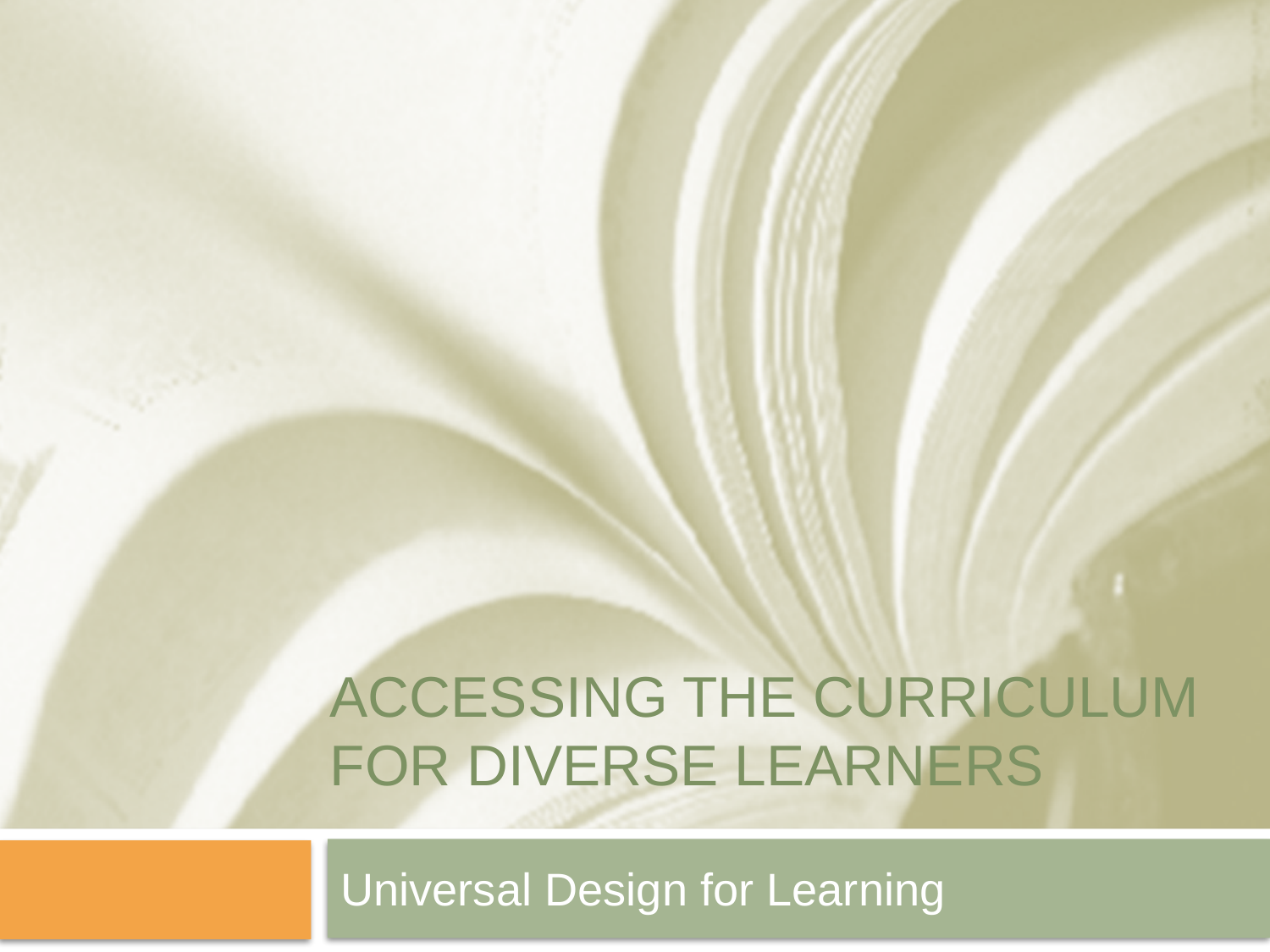

# Accessing the Curriculum for Diverse Learners
Universal Design for Learning